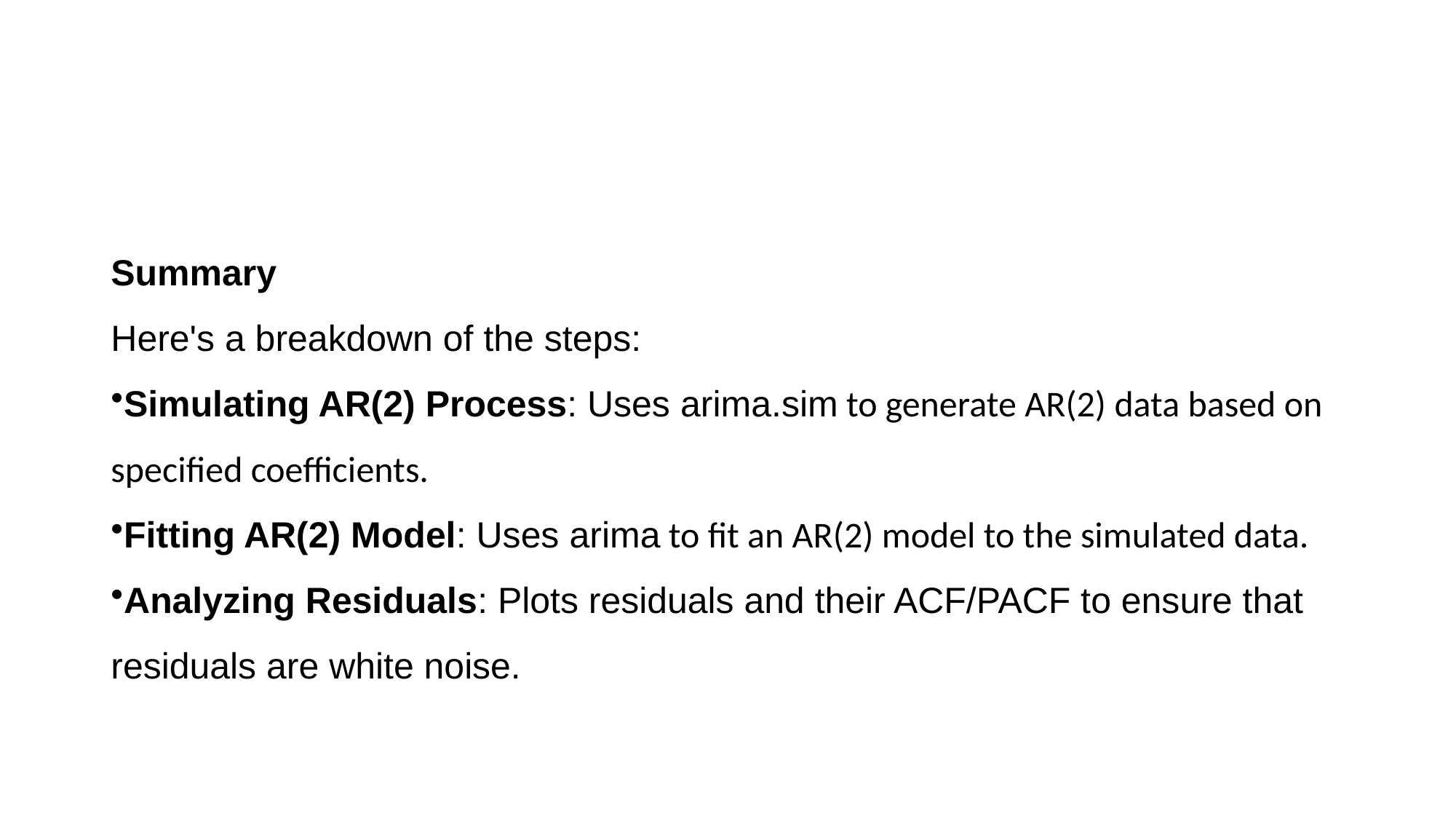

#
Summary
Here's a breakdown of the steps:
Simulating AR(2) Process: Uses arima.sim to generate AR(2) data based on specified coefficients.
Fitting AR(2) Model: Uses arima to fit an AR(2) model to the simulated data.
Analyzing Residuals: Plots residuals and their ACF/PACF to ensure that residuals are white noise.